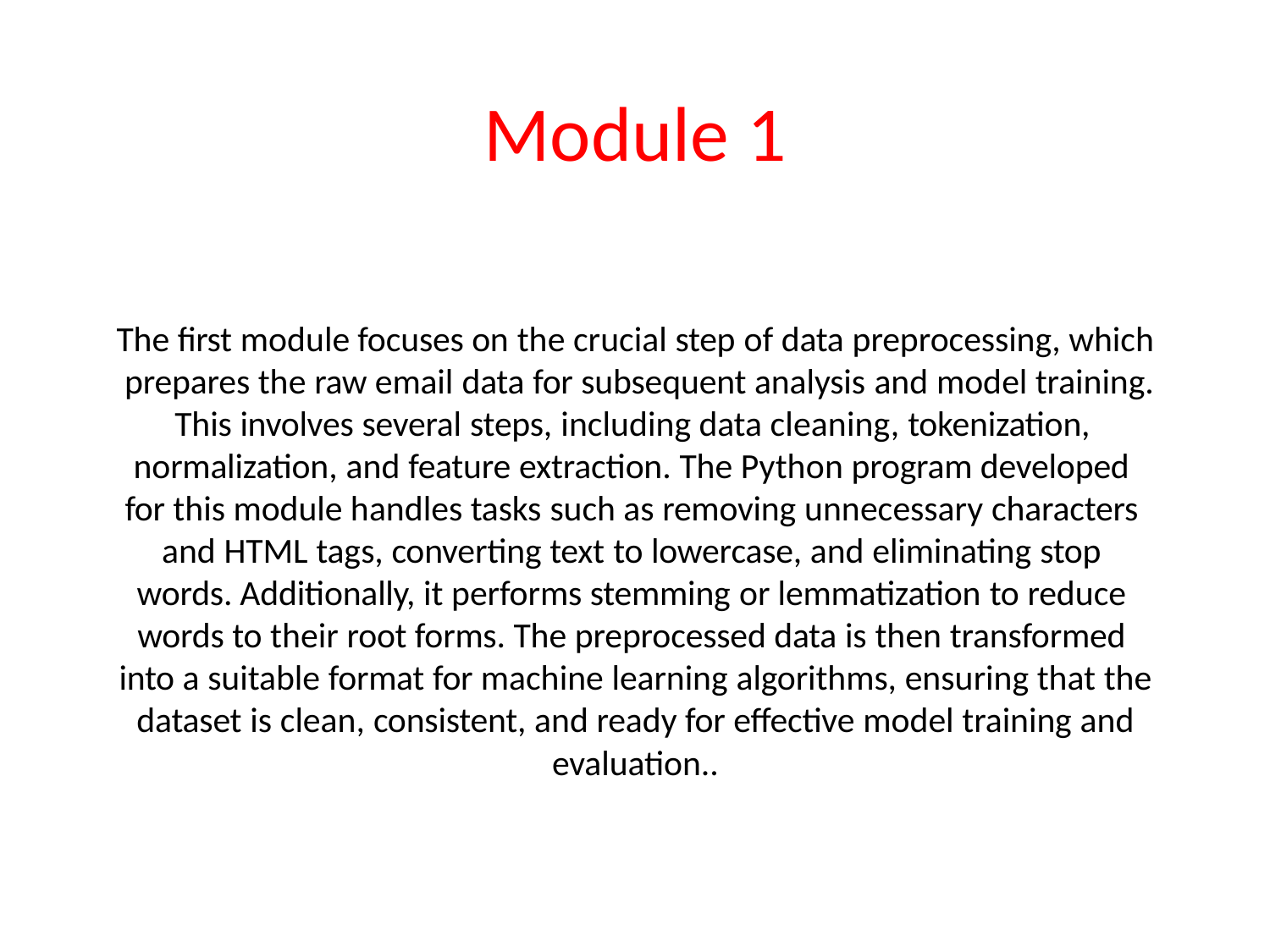

# Module 1
The first module focuses on the crucial step of data preprocessing, which  prepares the raw email data for subsequent analysis and model training.
This involves several steps, including data cleaning, tokenization,  normalization, and feature extraction. The Python program developed  for this module handles tasks such as removing unnecessary characters  and HTML tags, converting text to lowercase, and eliminating stop  words. Additionally, it performs stemming or lemmatization to reduce  words to their root forms. The preprocessed data is then transformed  into a suitable format for machine learning algorithms, ensuring that the  dataset is clean, consistent, and ready for effective model training and  evaluation..